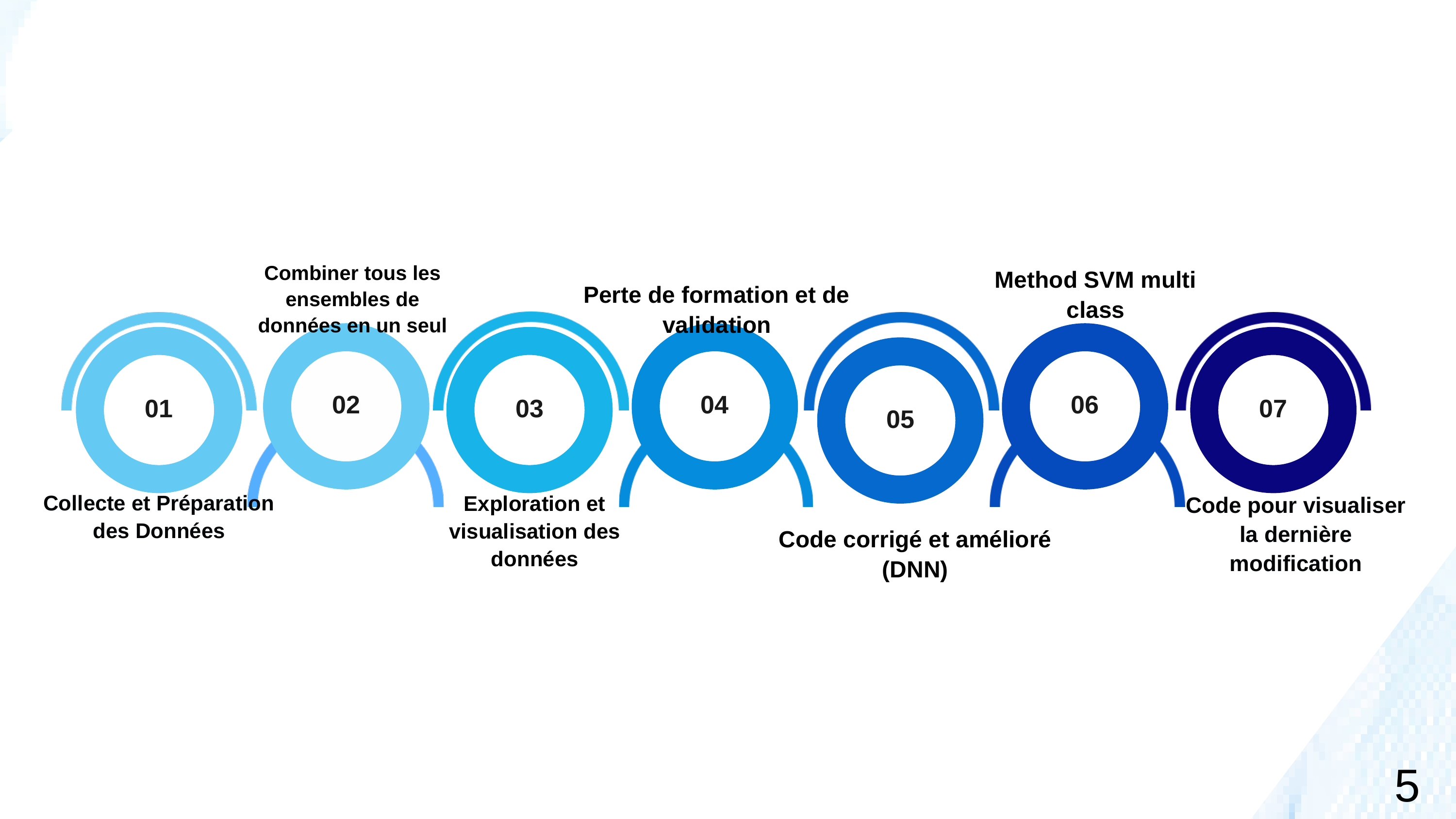

Combiner tous les ensembles de données en un seul
Method SVM multi class
Perte de formation et de validation

02

04

06

01

03

07

05

Collecte et Préparation des Données
Exploration et visualisation des données
Code pour visualiser la dernière modification
Code corrigé et amélioré (DNN)

5